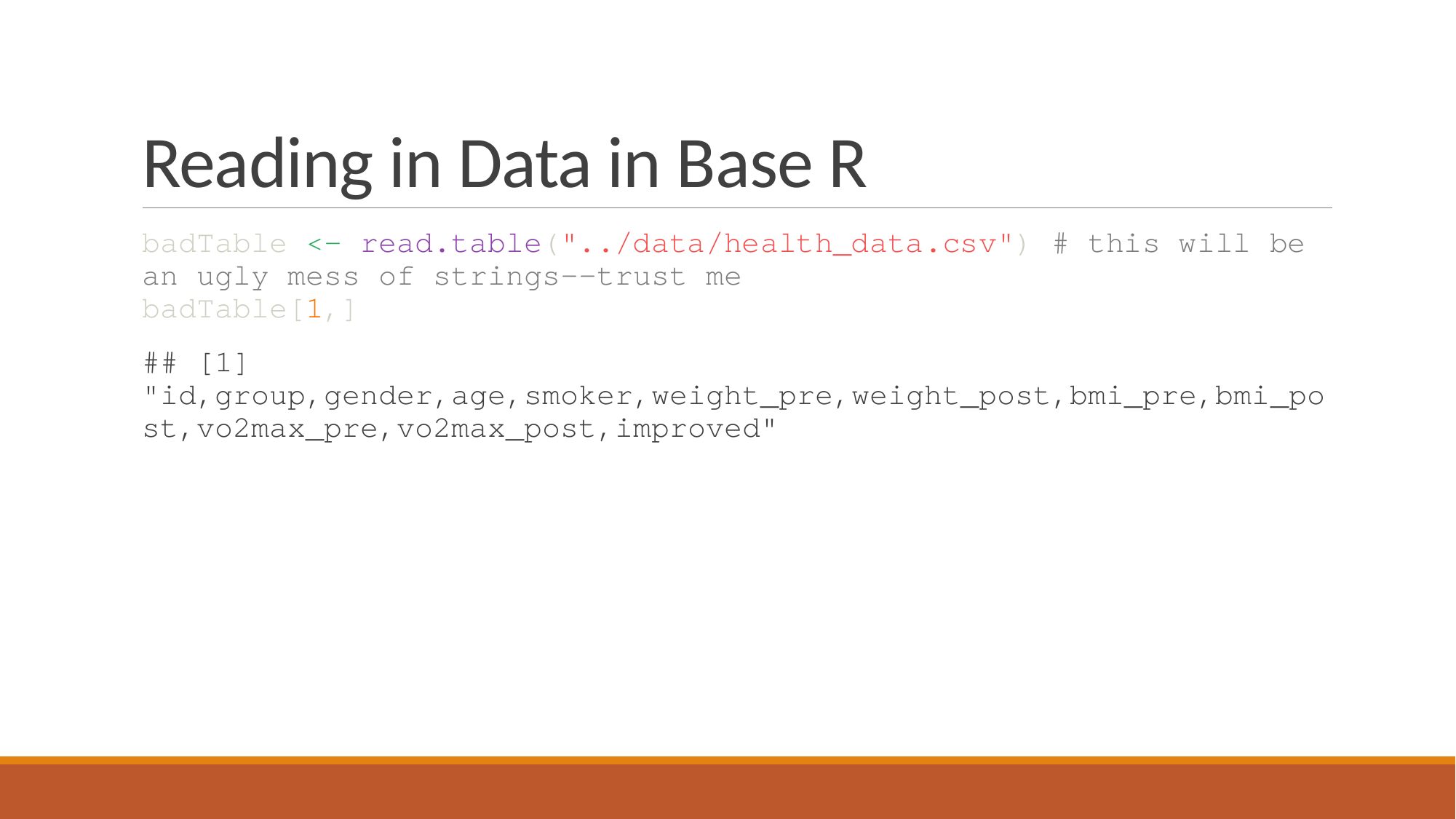

# Reading in Data in Base R
badTable <- read.table("../data/health_data.csv") # this will be an ugly mess of strings--trust me
badTable[1,]
## [1] "id,group,gender,age,smoker,weight_pre,weight_post,bmi_pre,bmi_post,vo2max_pre,vo2max_post,improved"